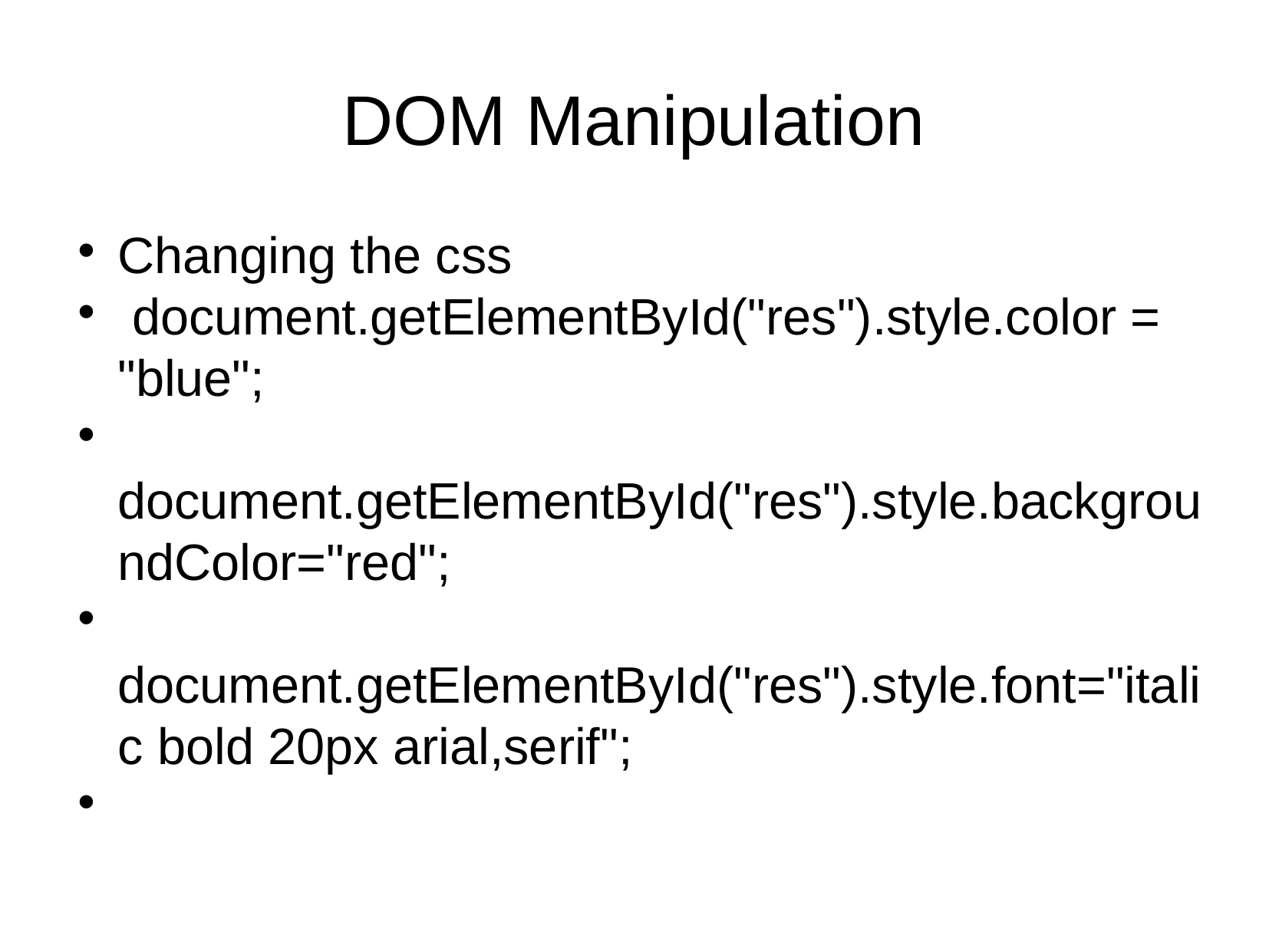

DOM Manipulation
Changing the css
 document.getElementById("res").style.color = "blue";
 document.getElementById("res").style.backgroundColor="red";
 document.getElementById("res").style.font="italic bold 20px arial,serif";